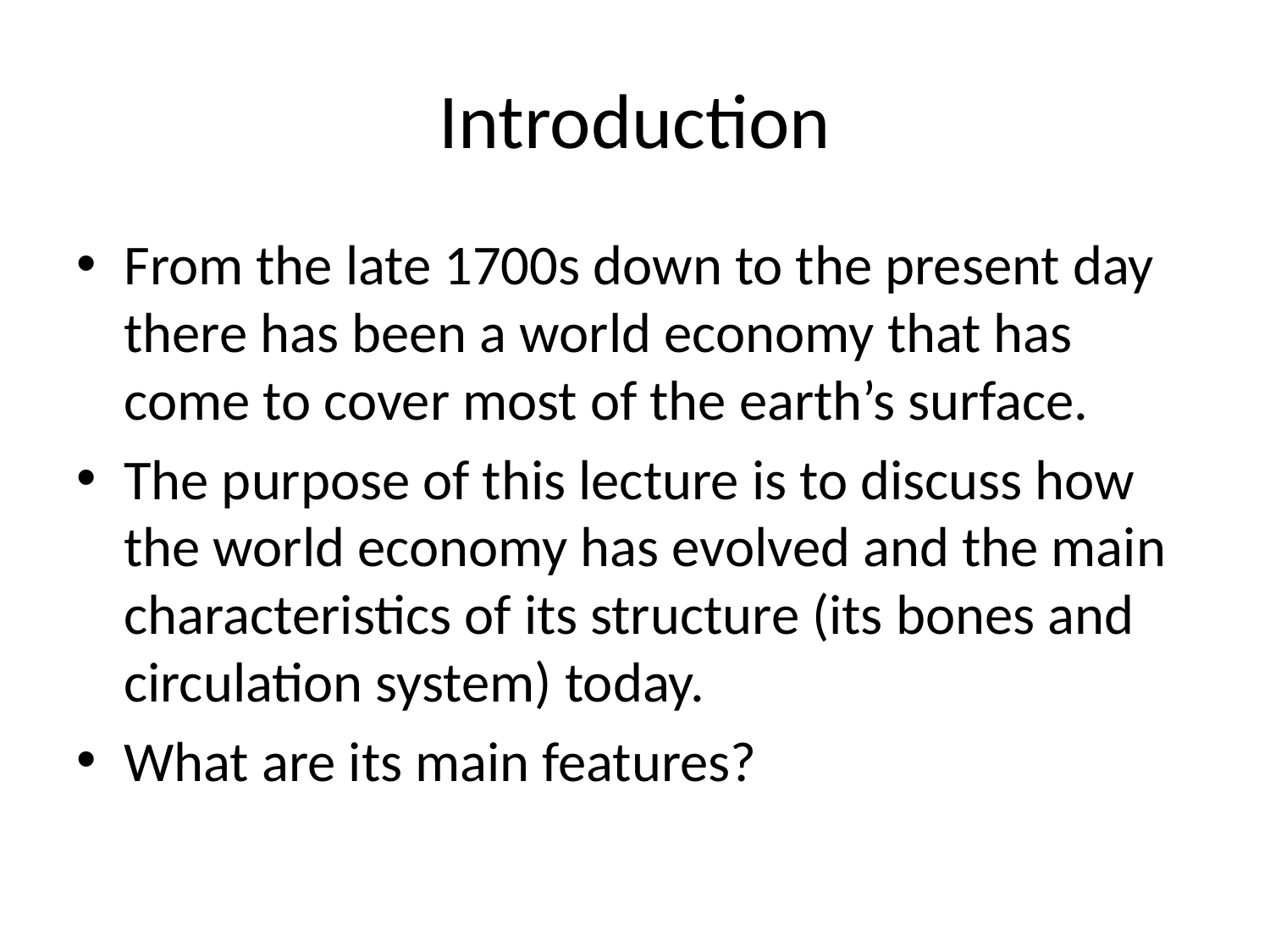

# Introduction
From the late 1700s down to the present day there has been a world economy that has come to cover most of the earth’s surface.
The purpose of this lecture is to discuss how the world economy has evolved and the main characteristics of its structure (its bones and circulation system) today.
What are its main features?